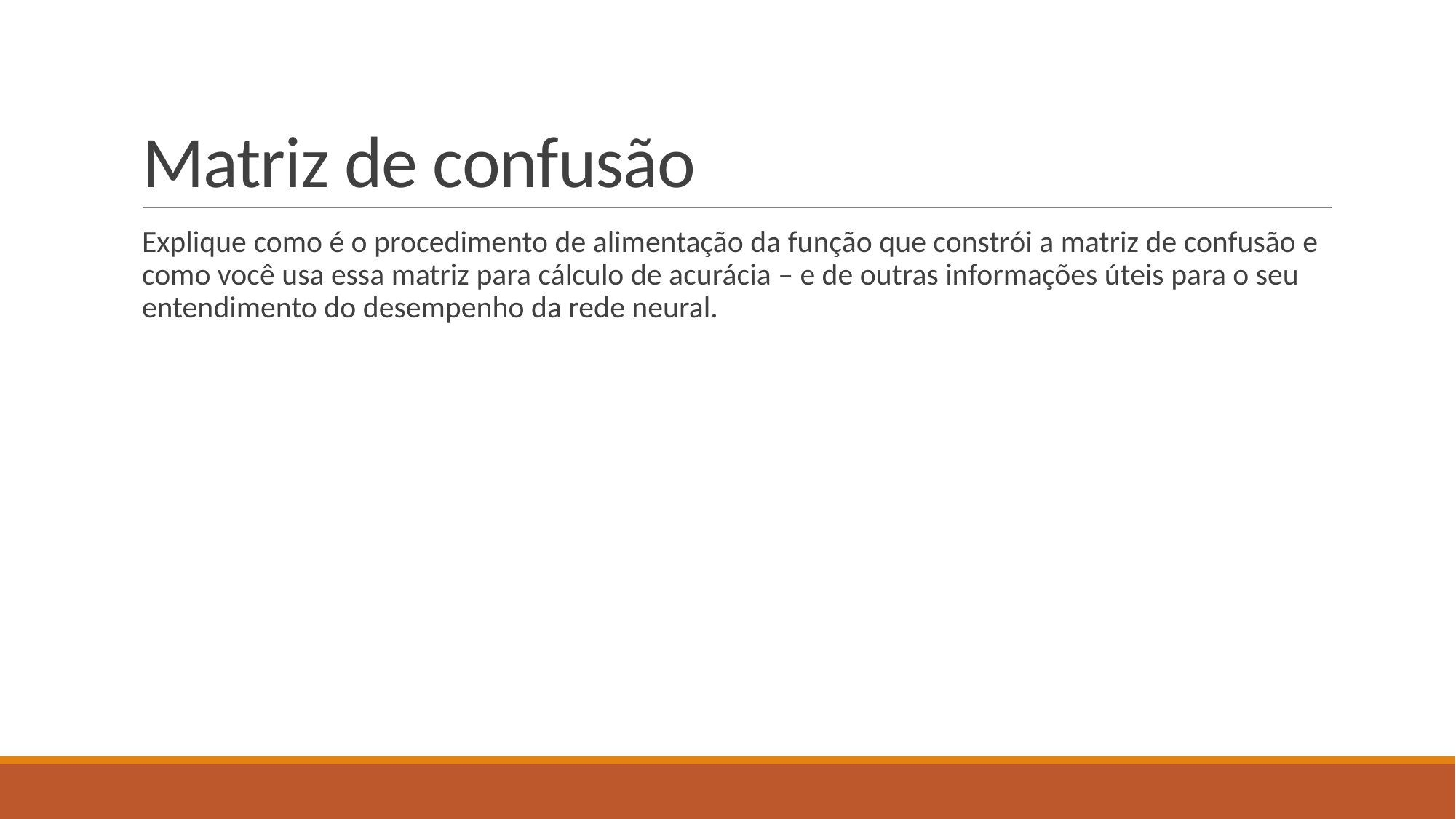

# Matriz de confusão
Explique como é o procedimento de alimentação da função que constrói a matriz de confusão e como você usa essa matriz para cálculo de acurácia – e de outras informações úteis para o seu entendimento do desempenho da rede neural.